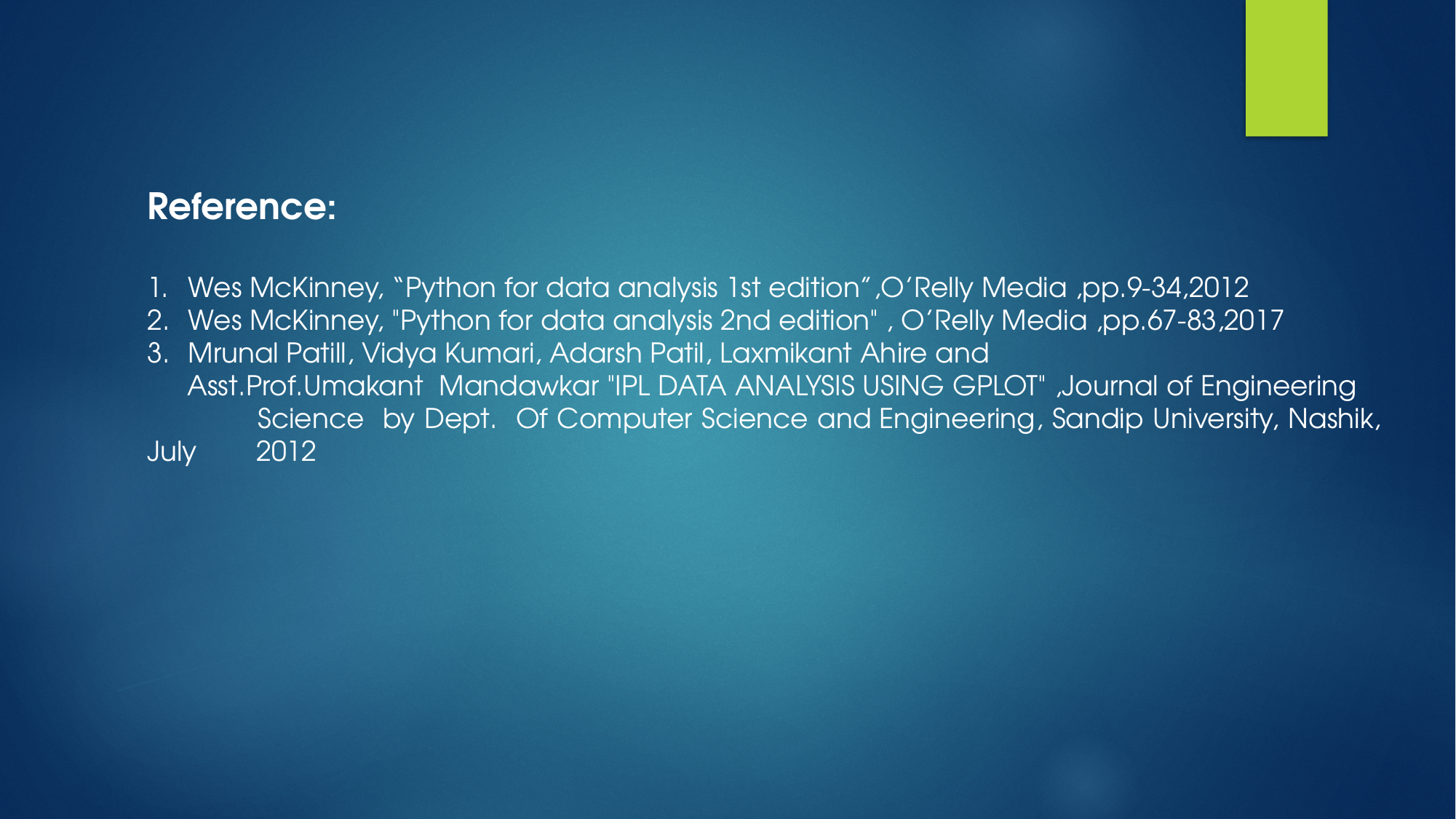

Reference:

Wes McKinney, “Python for data analysis 1st edition”,O’Relly Media ,pp.9-34,2012
Wes McKinney, "Python for data analysis 2nd edition" , O’Relly Media ,pp.67-83,2017
Mrunal Patill, Vidya Kumari, Adarsh Patil, Laxmikant Ahire and
     Asst.Prof.Umakant  Mandawkar "IPL DATA ANALYSIS USING GPLOT" ,Journal of Engineering     	Science  by Dept.  Of Computer Science and Engineering, Sandip University, Nashik, July 	2012